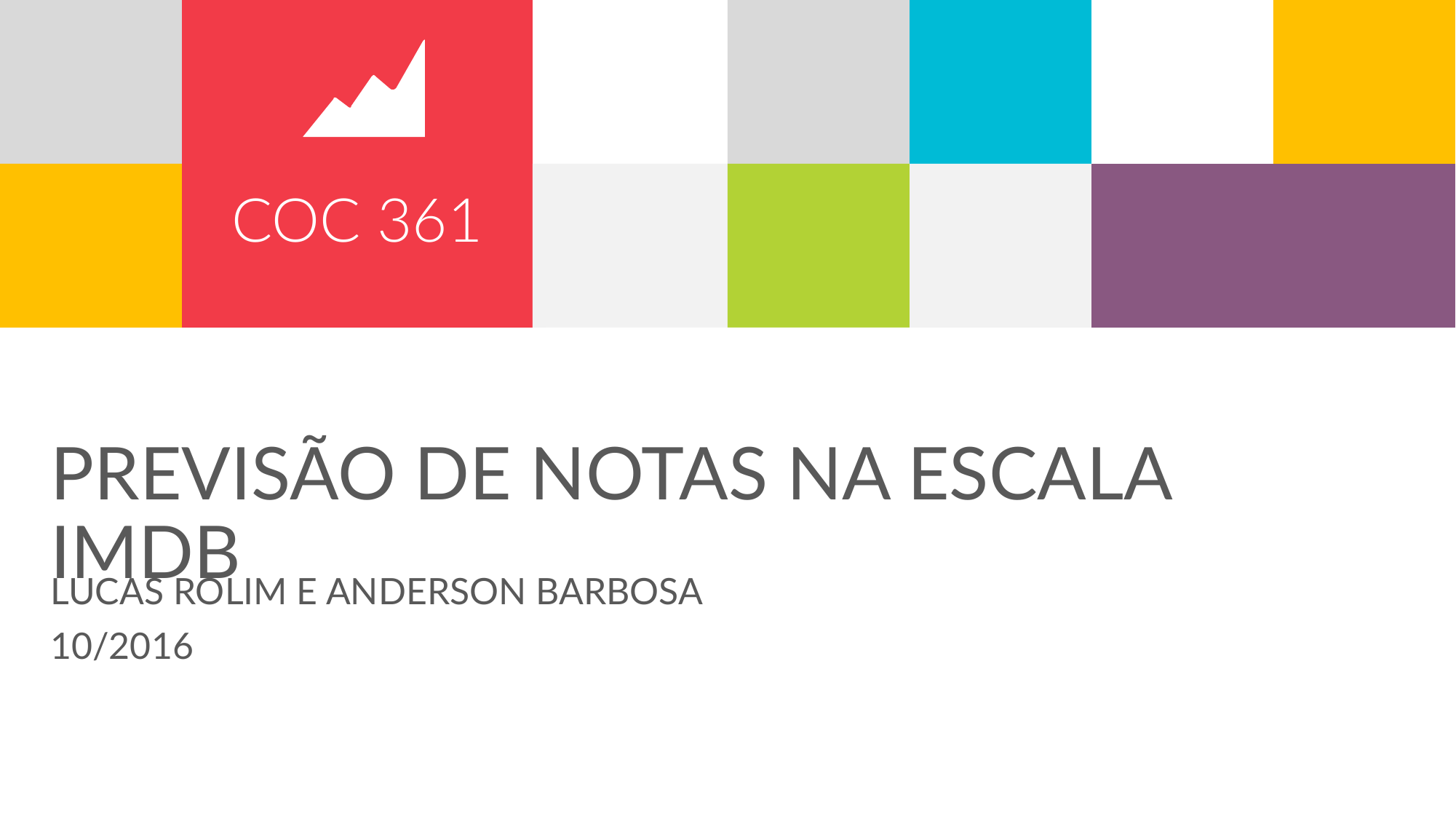

1

COC 361

PREVISÃO DE NOTAS NA ESCALA IMDB

LUCAS ROLIM E ANDERSON BARBOSA
10/2016